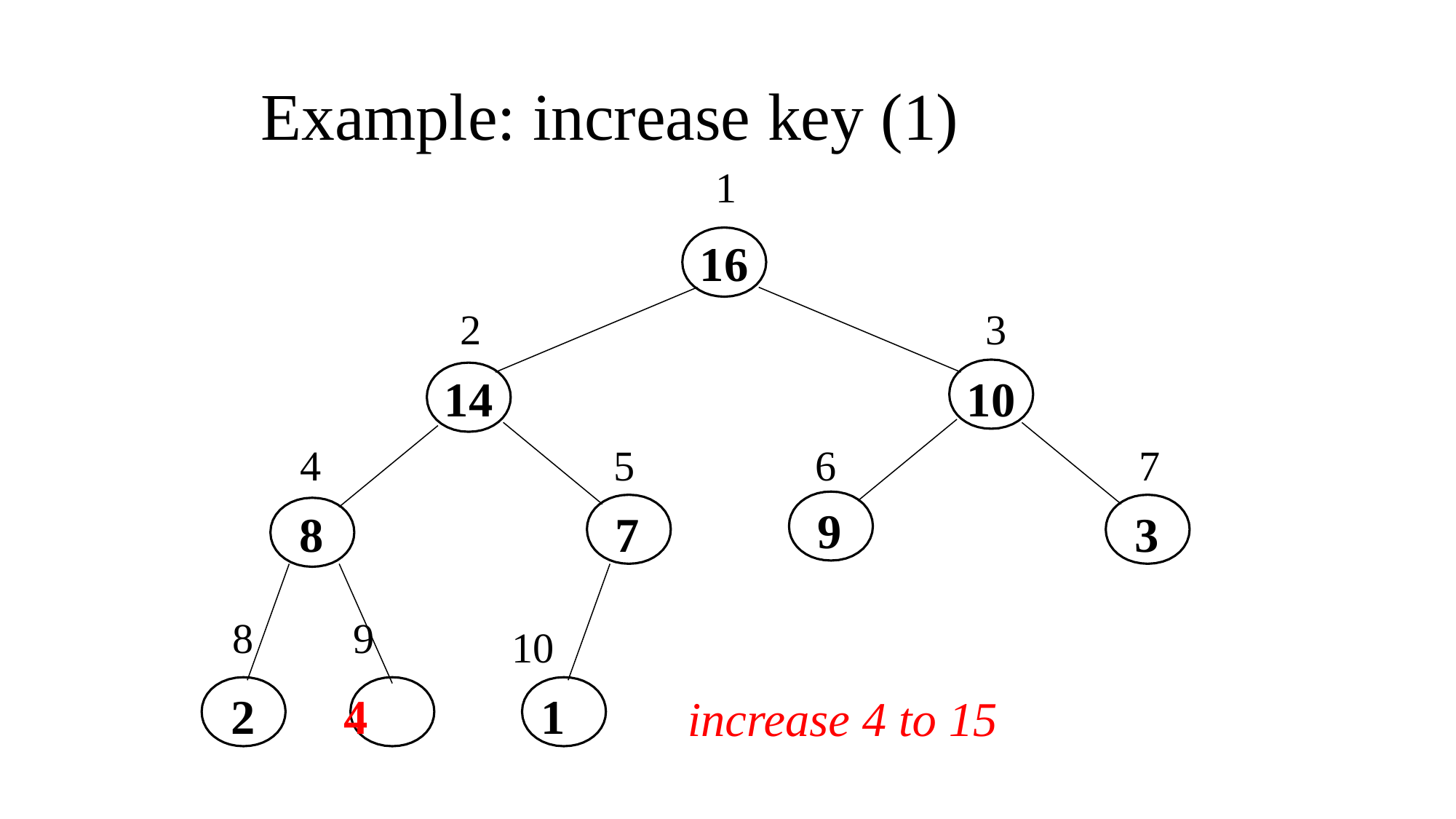

Example: increase key (1)
1
16

2
14
3
10

4
8
5
7
7
3

6
9

8	9
2	4
10
1

increase 4 to 15